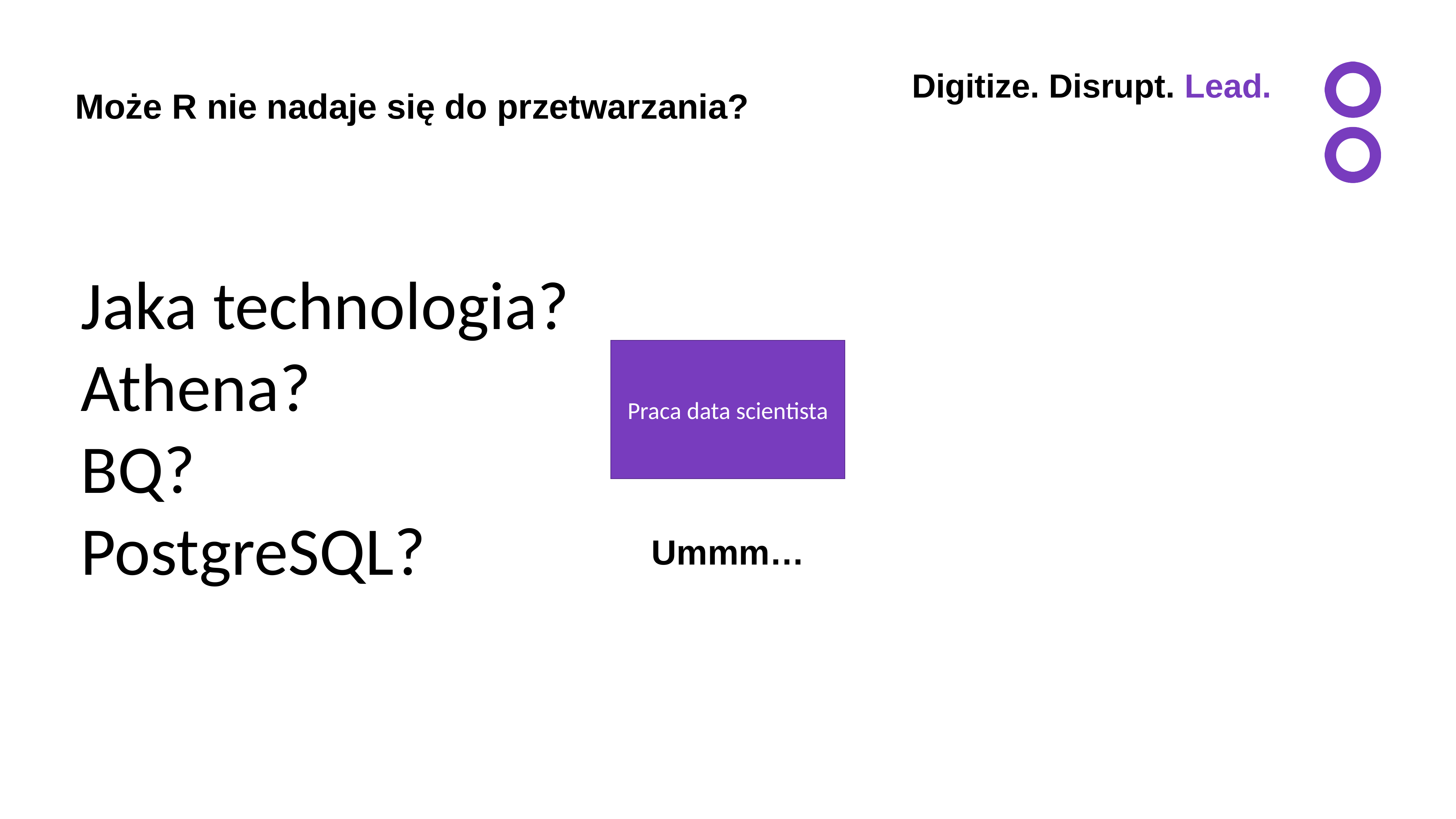

Może R nie nadaje się do przetwarzania?
Jaka technologia?
Athena?
BQ?
PostgreSQL?
Praca data scientista
Ummm…